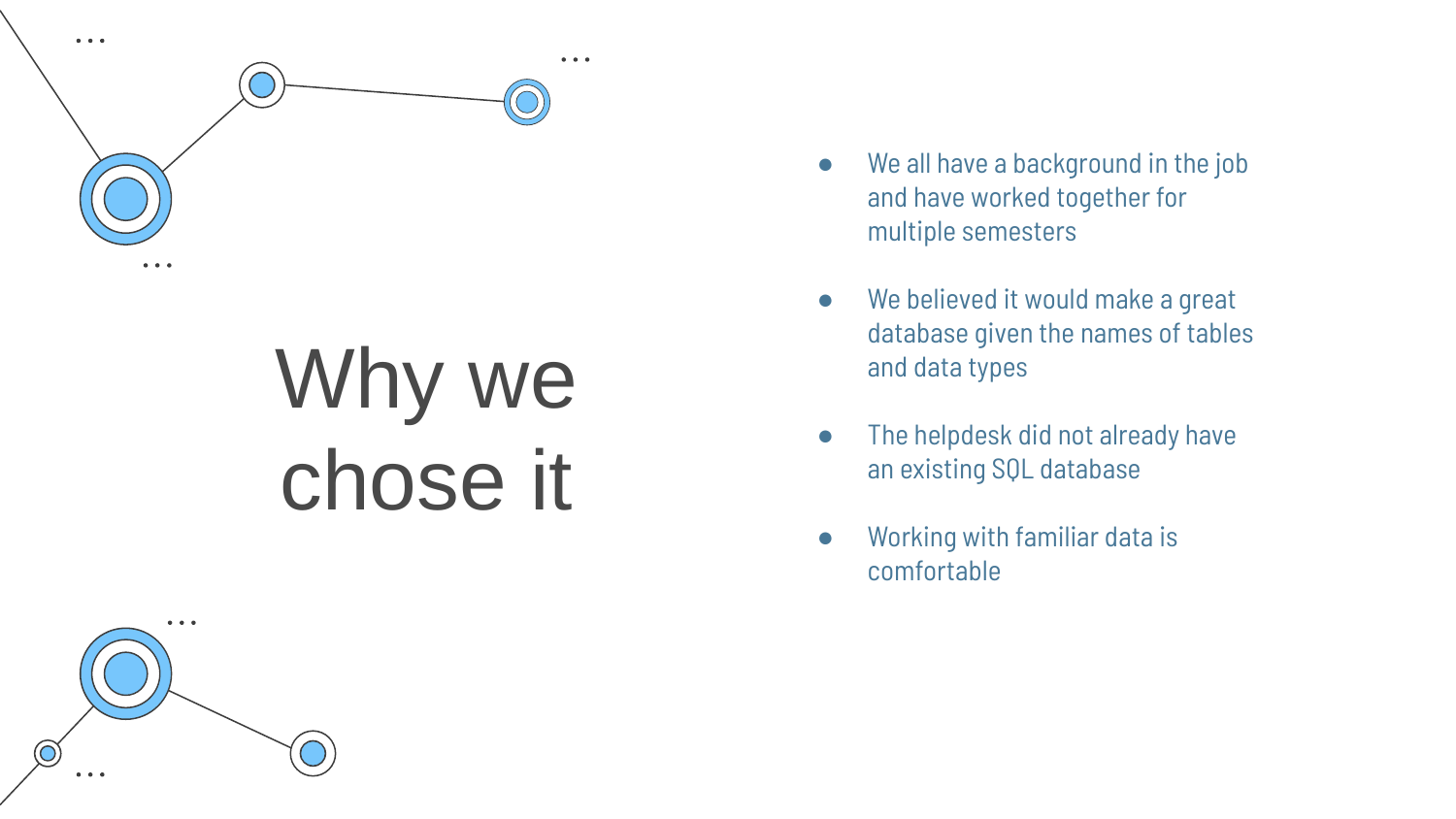

We all have a background in the job and have worked together for multiple semesters

We believed it would make a great database given the names of tables and data types

The helpdesk did not already have an existing SQL database

Working with familiar data is comfortable
# Why we chose it